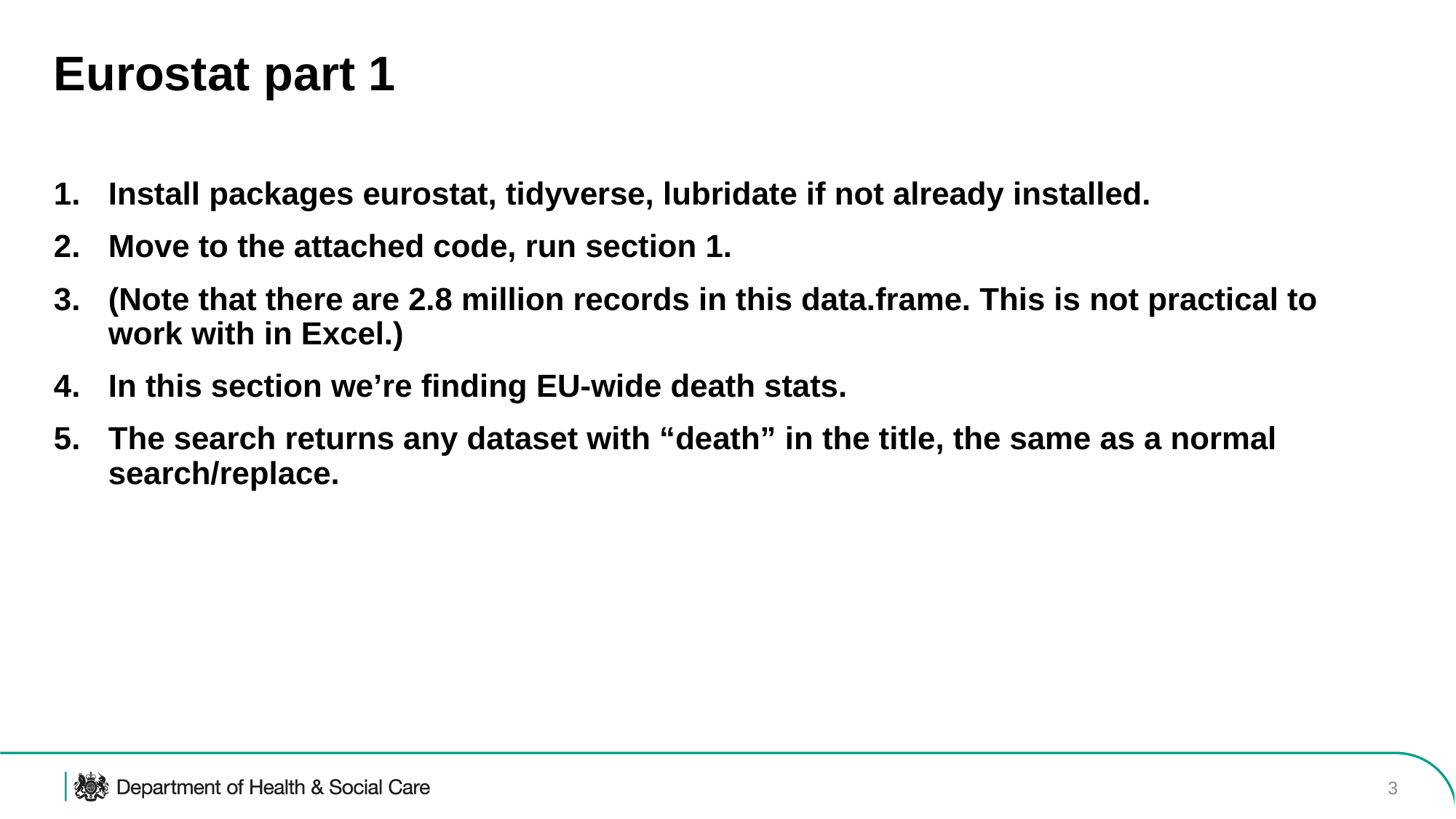

# Eurostat part 1
Install packages eurostat, tidyverse, lubridate if not already installed.
Move to the attached code, run section 1.
(Note that there are 2.8 million records in this data.frame. This is not practical to work with in Excel.)
In this section we’re finding EU-wide death stats.
The search returns any dataset with “death” in the title, the same as a normal search/replace.

3